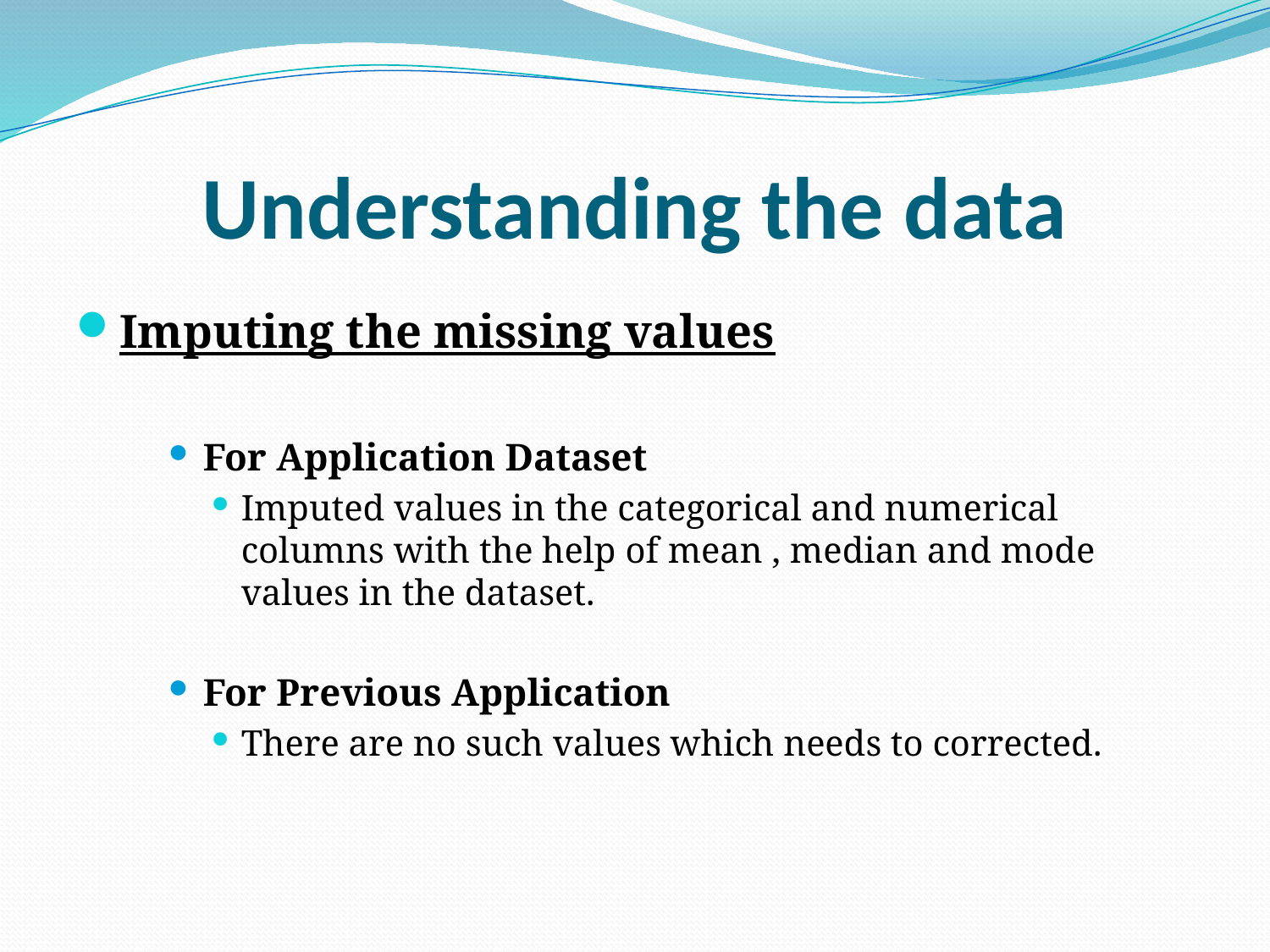

# Understanding the data
Imputing the missing values

For Application Dataset
Imputed values in the categorical and numerical columns with the help of mean , median and mode values in the dataset.

For Previous Application
There are no such values which needs to corrected.